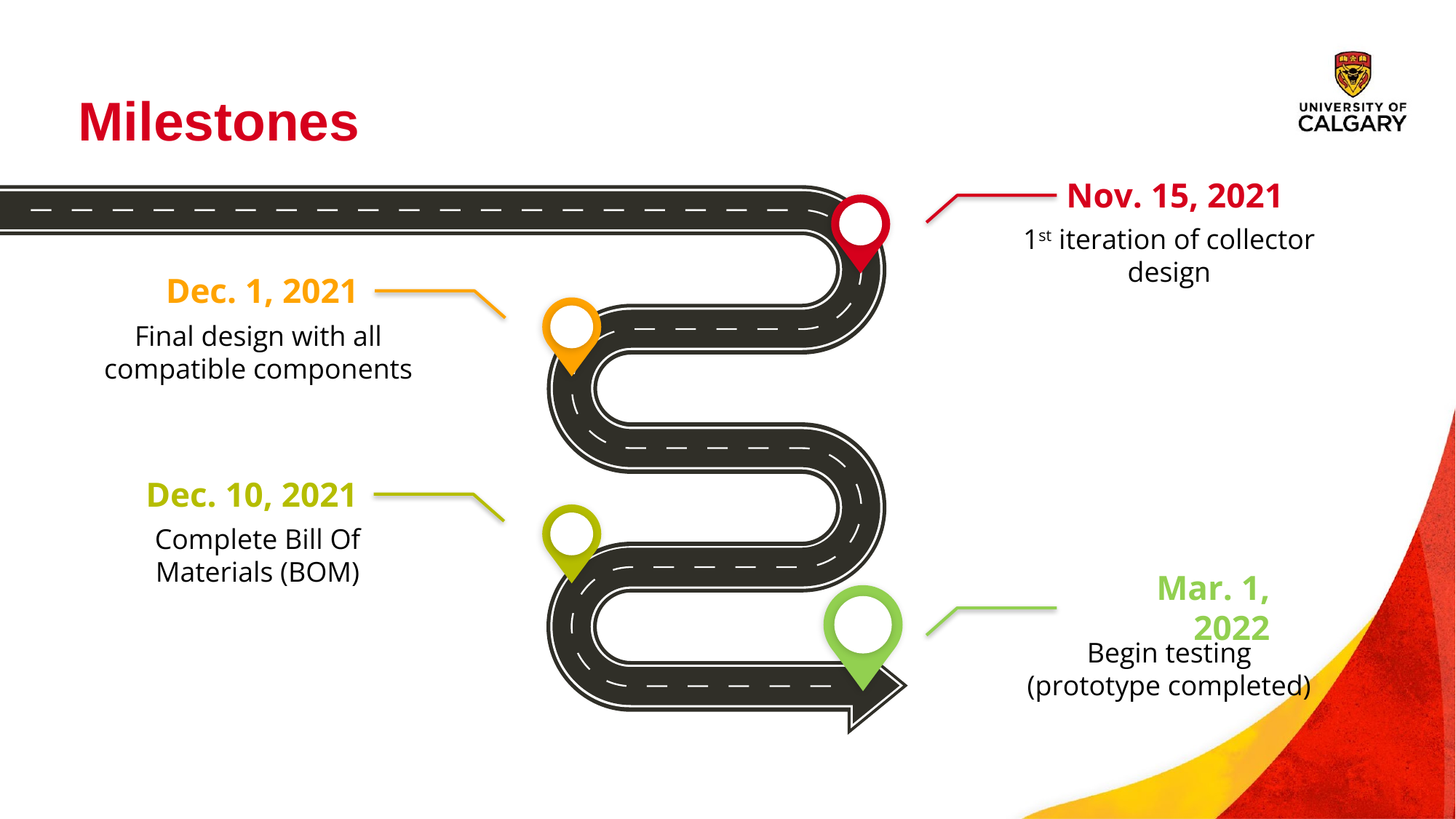

# Milestones
Nov. 15, 2021

1st iteration of collector design

Dec. 1, 2021
Final design with all compatible components

Dec. 10, 2021
Complete Bill Of Materials (BOM)

Mar. 1, 2022

Begin testing
(prototype completed)